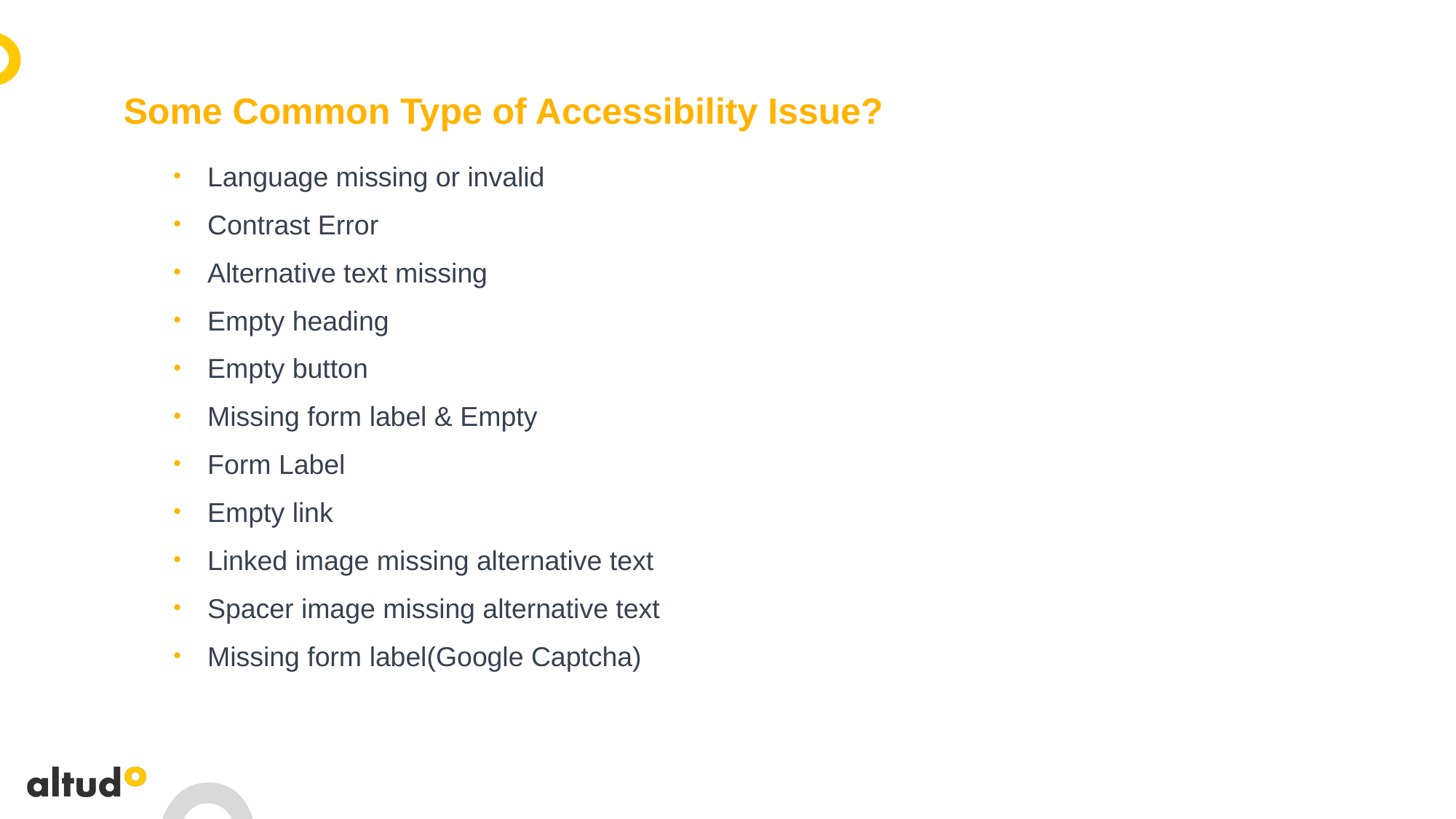

Some Common Type of Accessibility Issue?
Language missing or invalid
Contrast Error
Alternative text missing
Empty heading
Empty button
Missing form label & Empty
Form Label
Empty link
Linked image missing alternative text
Spacer image missing alternative text
Missing form label(Google Captcha)